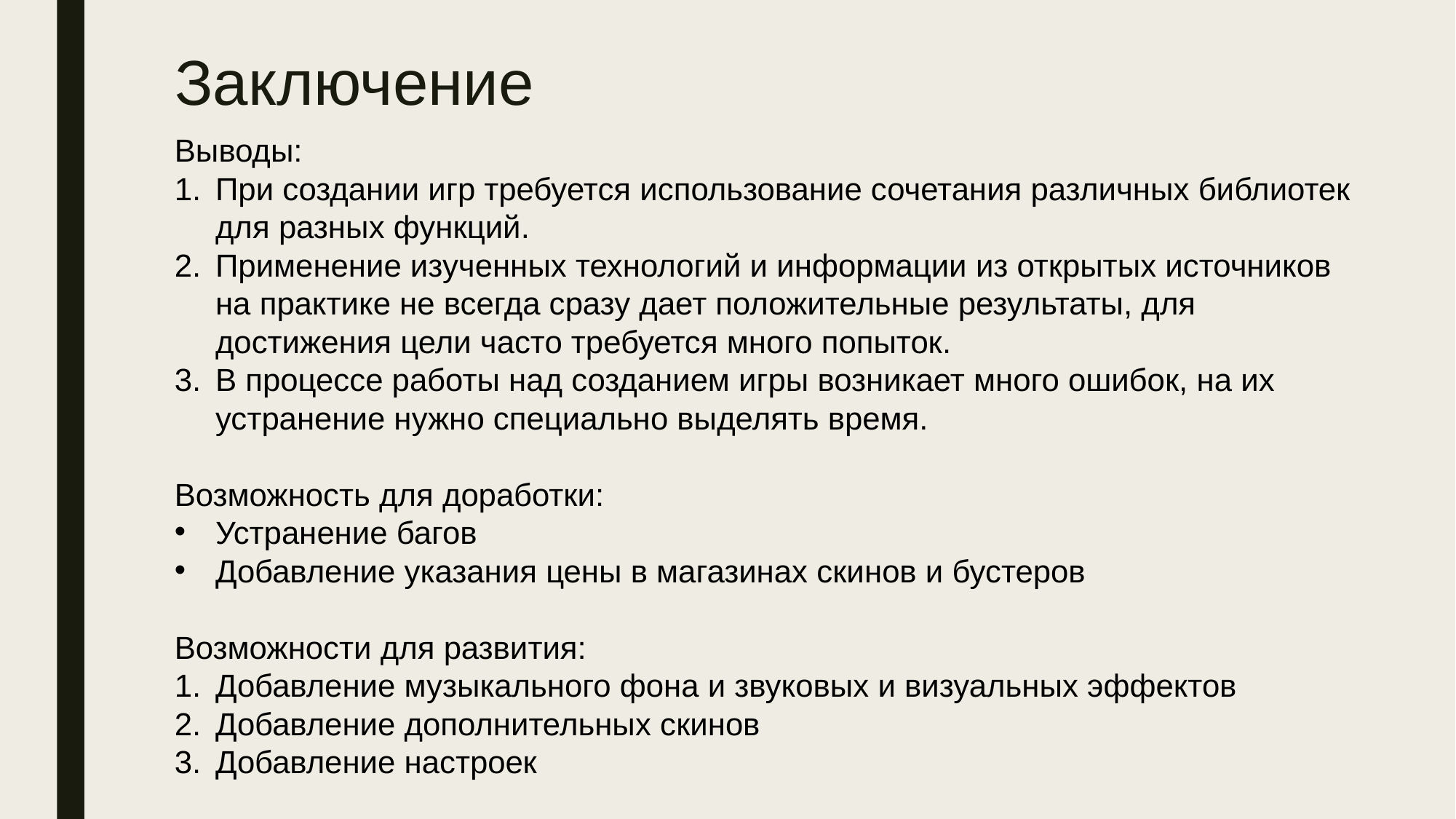

# Заключение
Выводы:
При создании игр требуется использование сочетания различных библиотек для разных функций.
Применение изученных технологий и информации из открытых источников на практике не всегда сразу дает положительные результаты, для достижения цели часто требуется много попыток.
В процессе работы над созданием игры возникает много ошибок, на их устранение нужно специально выделять время.

Возможность для доработки:
Устранение багов
Добавление указания цены в магазинах скинов и бустеров

Возможности для развития:
Добавление музыкального фона и звуковых и визуальных эффектов
Добавление дополнительных скинов
Добавление настроек